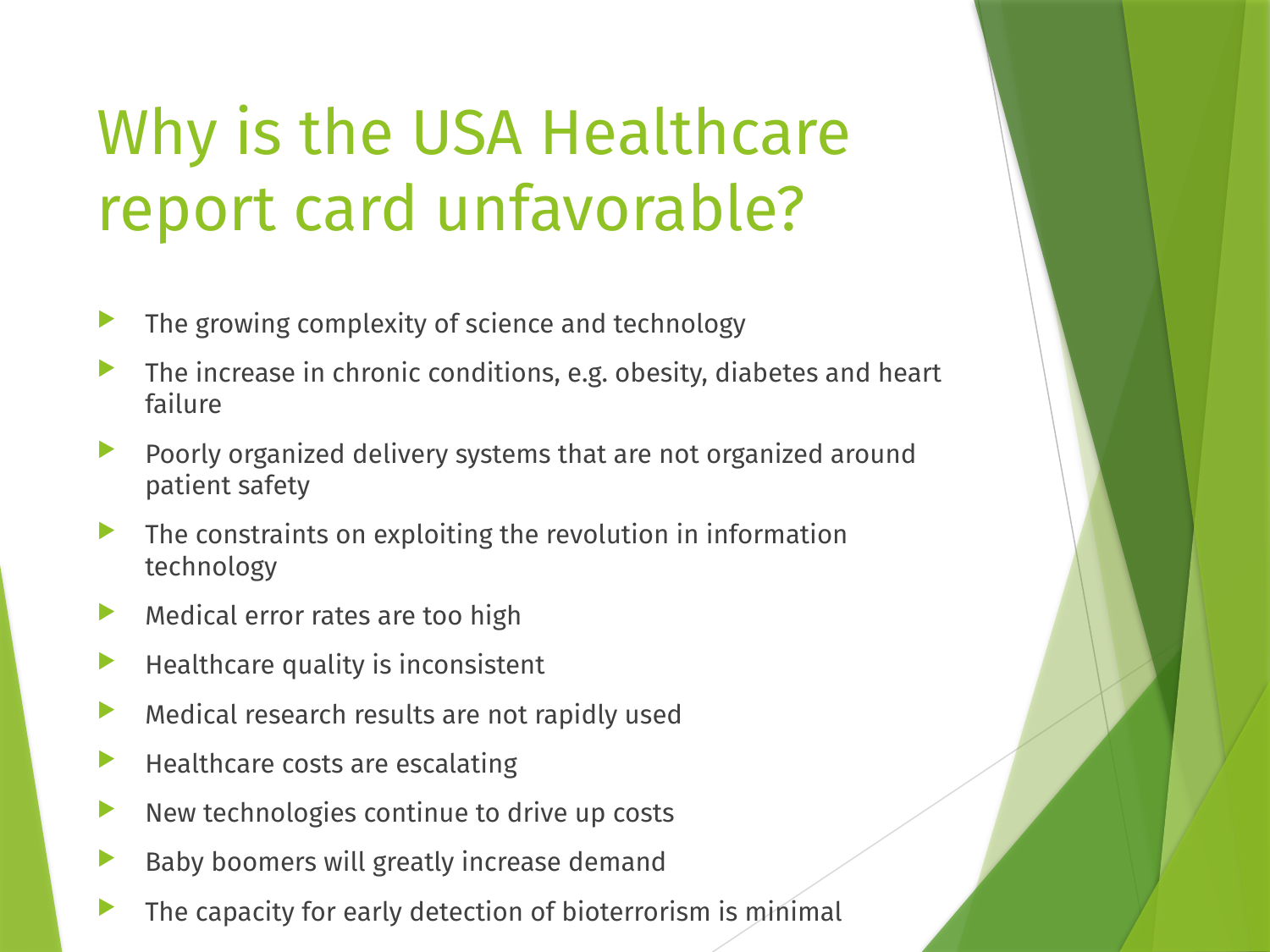

# Why is the USA Healthcare report card unfavorable?
The growing complexity of science and technology
The increase in chronic conditions, e.g. obesity, diabetes and heart failure
Poorly organized delivery systems that are not organized around patient safety
The constraints on exploiting the revolution in information technology
Medical error rates are too high
Healthcare quality is inconsistent
Medical research results are not rapidly used
Healthcare costs are escalating
New technologies continue to drive up costs
Baby boomers will greatly increase demand
The capacity for early detection of bioterrorism is minimal